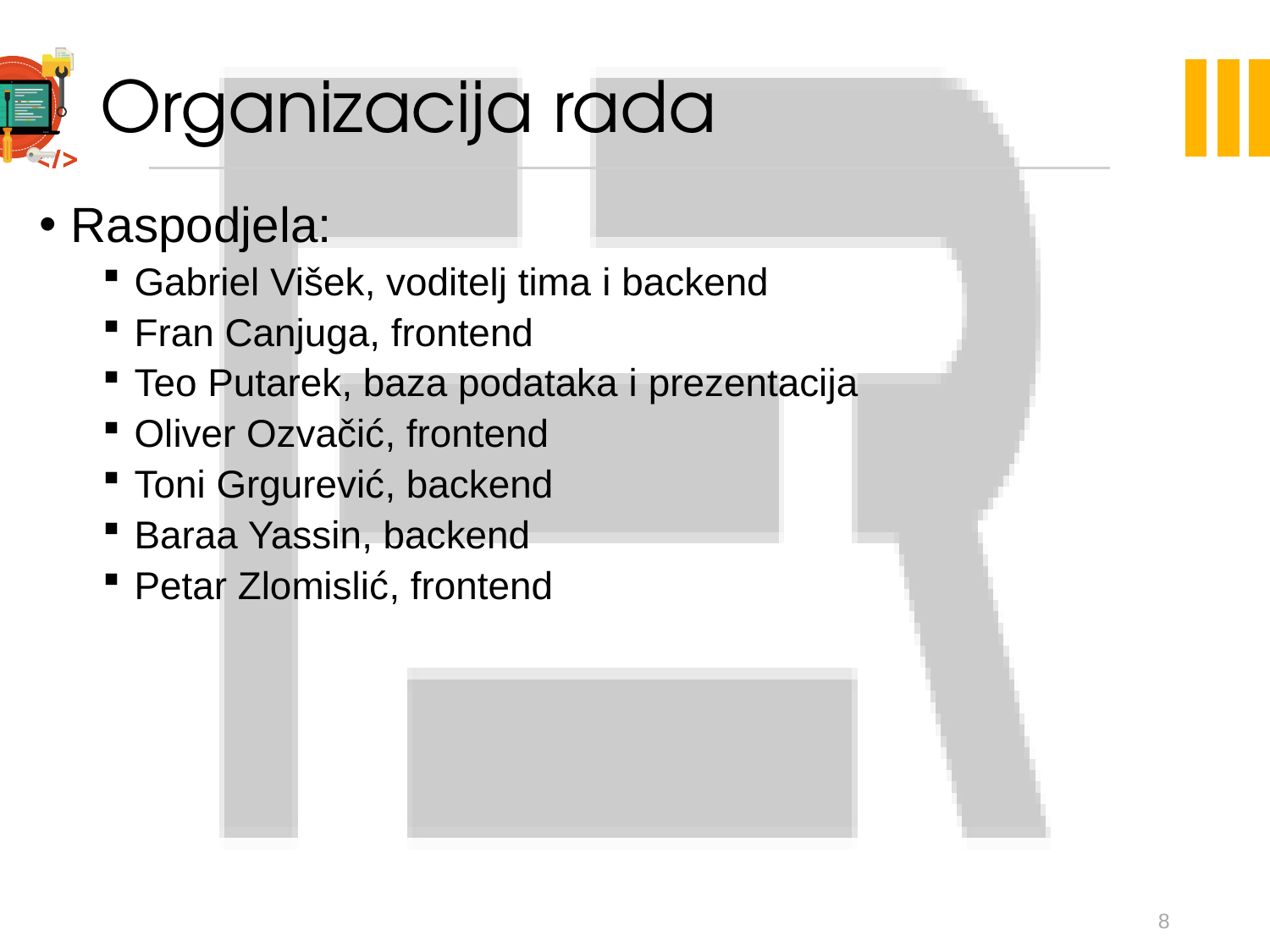

# Organizacija rada
Raspodjela:
Gabriel Višek, voditelj tima i backend
Fran Canjuga, frontend
Teo Putarek, baza podataka i prezentacija
Oliver Ozvačić, frontend
Toni Grgurević, backend
Baraa Yassin, backend
Petar Zlomislić, frontend
8